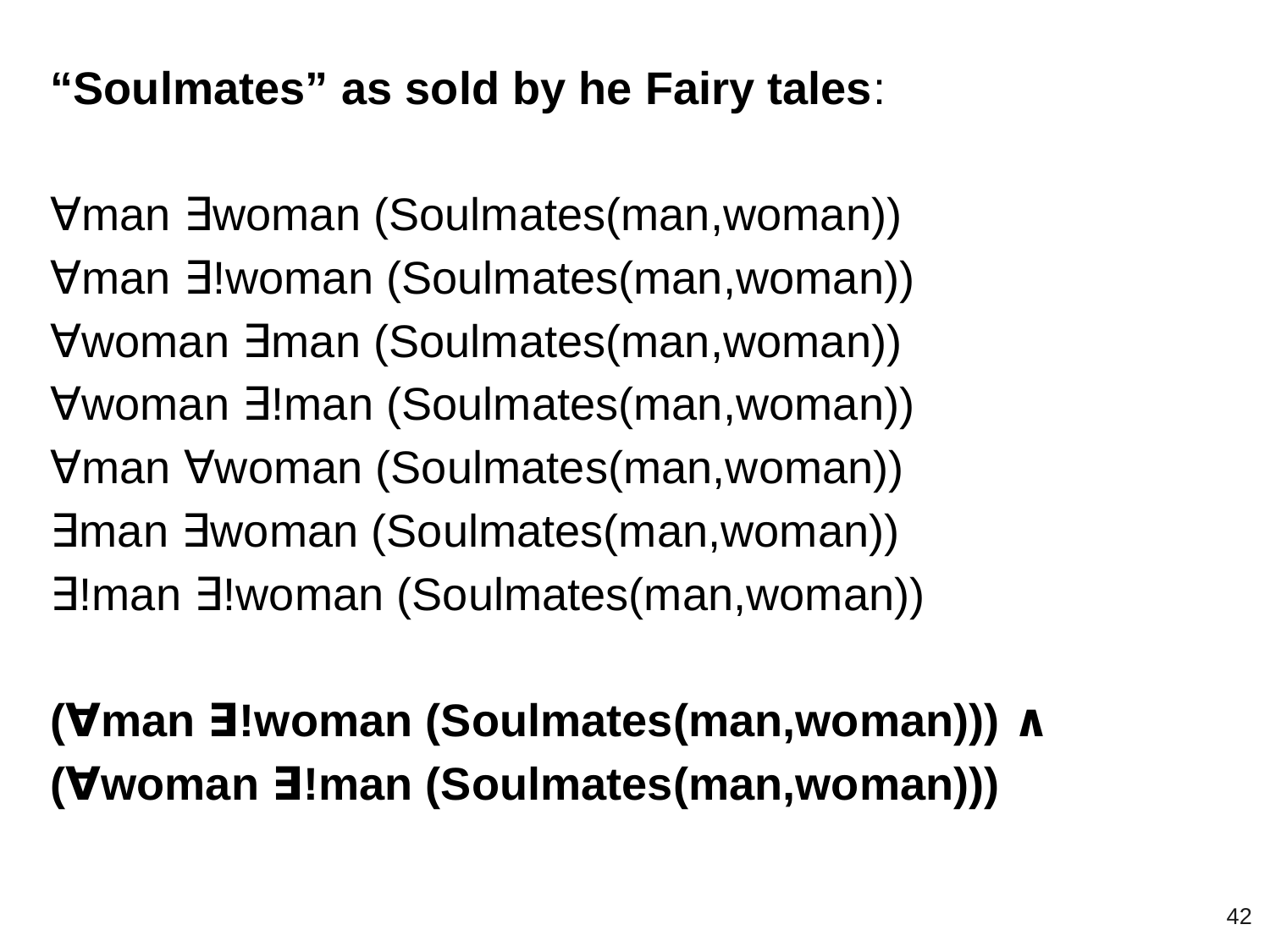

“Soulmates” as sold by he Fairy tales:

∀man ∃woman (Soulmates(man,woman))
∀man ∃!woman (Soulmates(man,woman))
∀woman ∃man (Soulmates(man,woman))
∀woman ∃!man (Soulmates(man,woman))
∀man ∀woman (Soulmates(man,woman))
∃man ∃woman (Soulmates(man,woman))
∃!man ∃!woman (Soulmates(man,woman))

(∀man ∃!woman (Soulmates(man,woman))) ∧
(∀woman ∃!man (Soulmates(man,woman)))

42